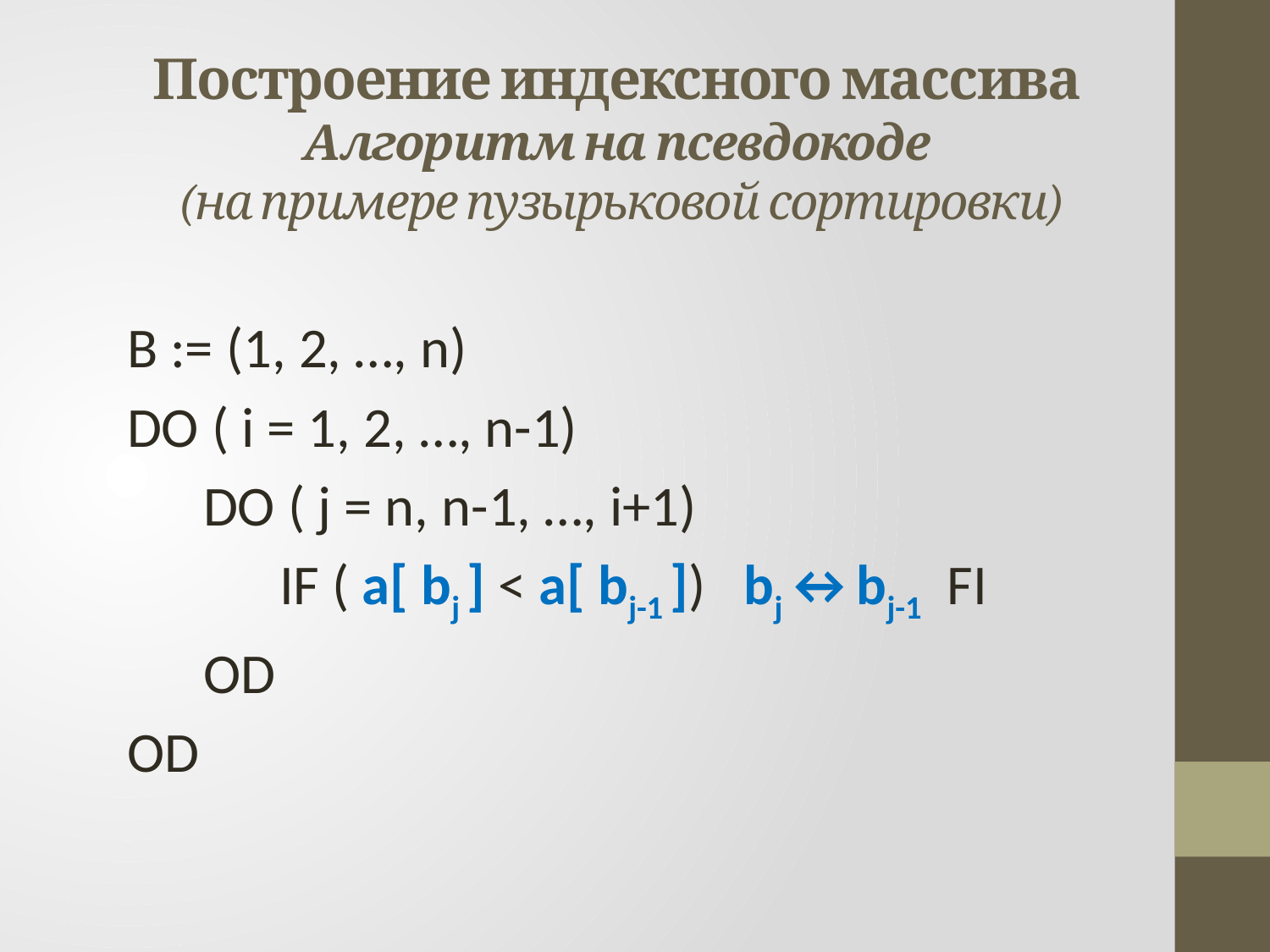

# Построение индексного массива Алгоритм на псевдокоде (на примере пузырьковой сортировки)

     B := (1, 2, …, n)
     DO ( i = 1, 2, …, n-1)
           DO ( j = n, n-1, …, i+1)
                 IF ( a[ bj ] < a[ bj-1 ])   bj↔bj-1  FI
           OD
     OD